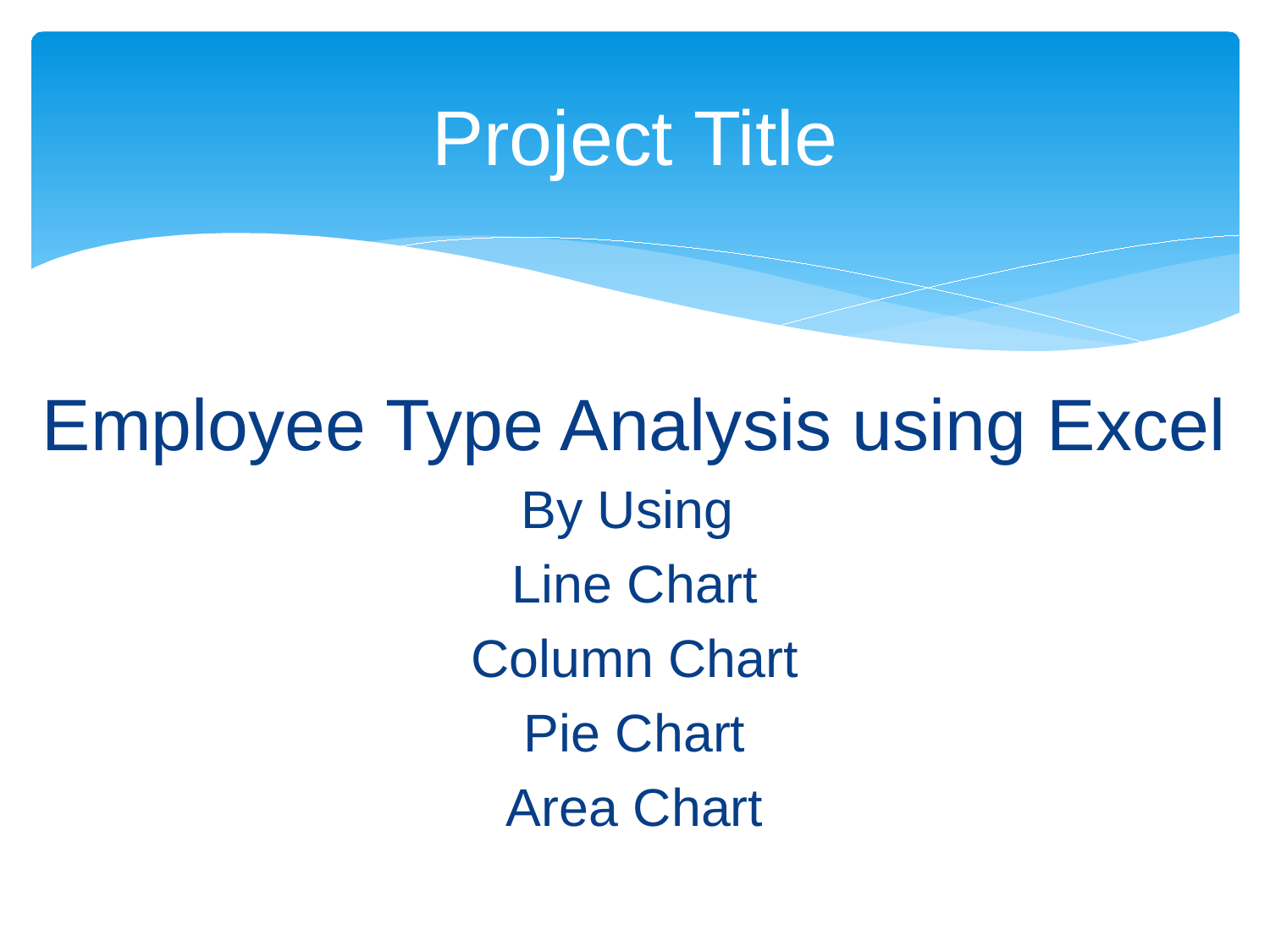

# Project Title
Employee Type Analysis using Excel
By Using
Line Chart
Column Chart
Pie Chart
Area Chart